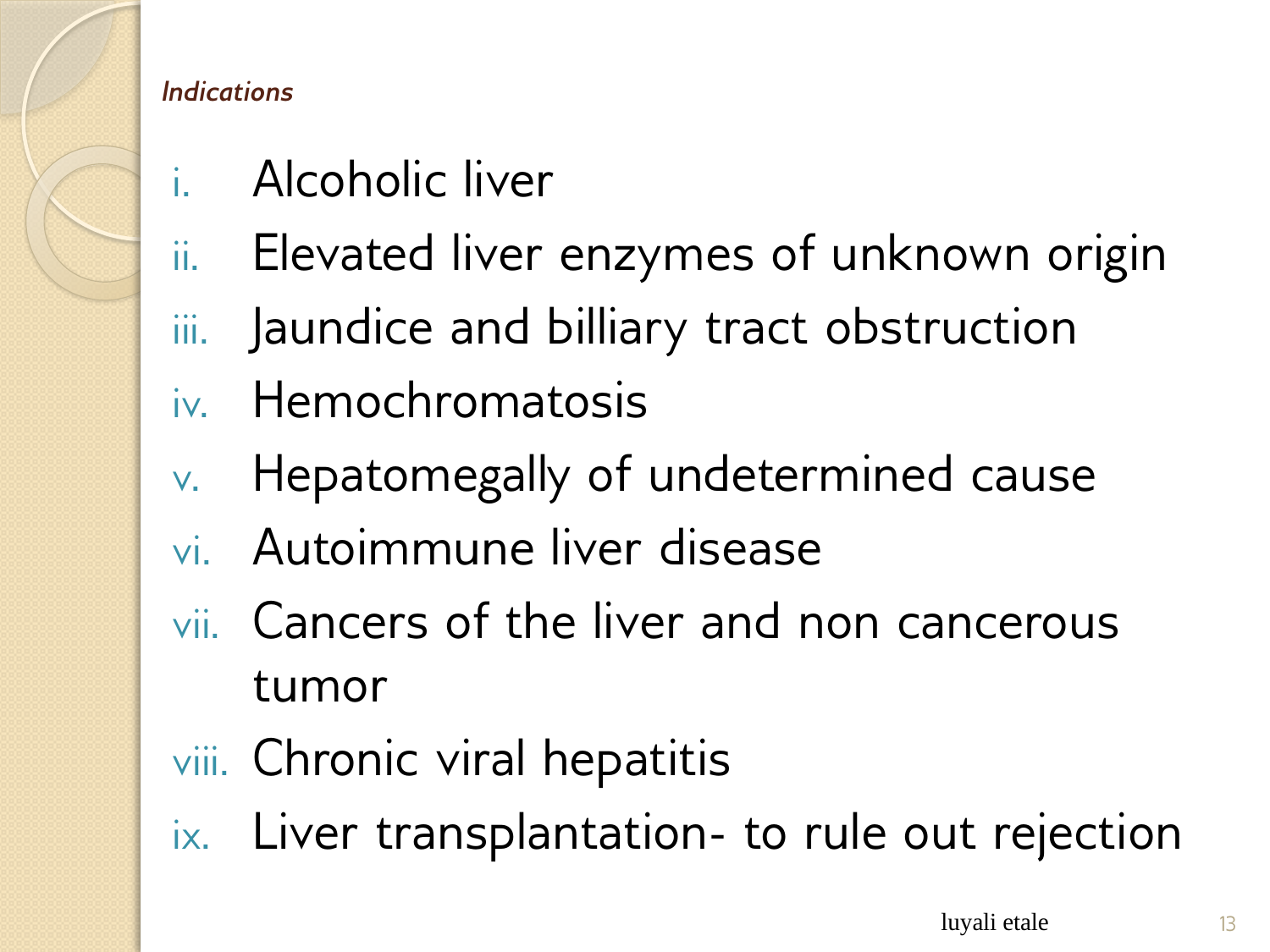

# Indications
Alcoholic liver
Elevated liver enzymes of unknown origin
Jaundice and billiary tract obstruction
Hemochromatosis
Hepatomegally of undetermined cause
Autoimmune liver disease
Cancers of the liver and non cancerous tumor
Chronic viral hepatitis
Liver transplantation- to rule out rejection
luyali etale
13